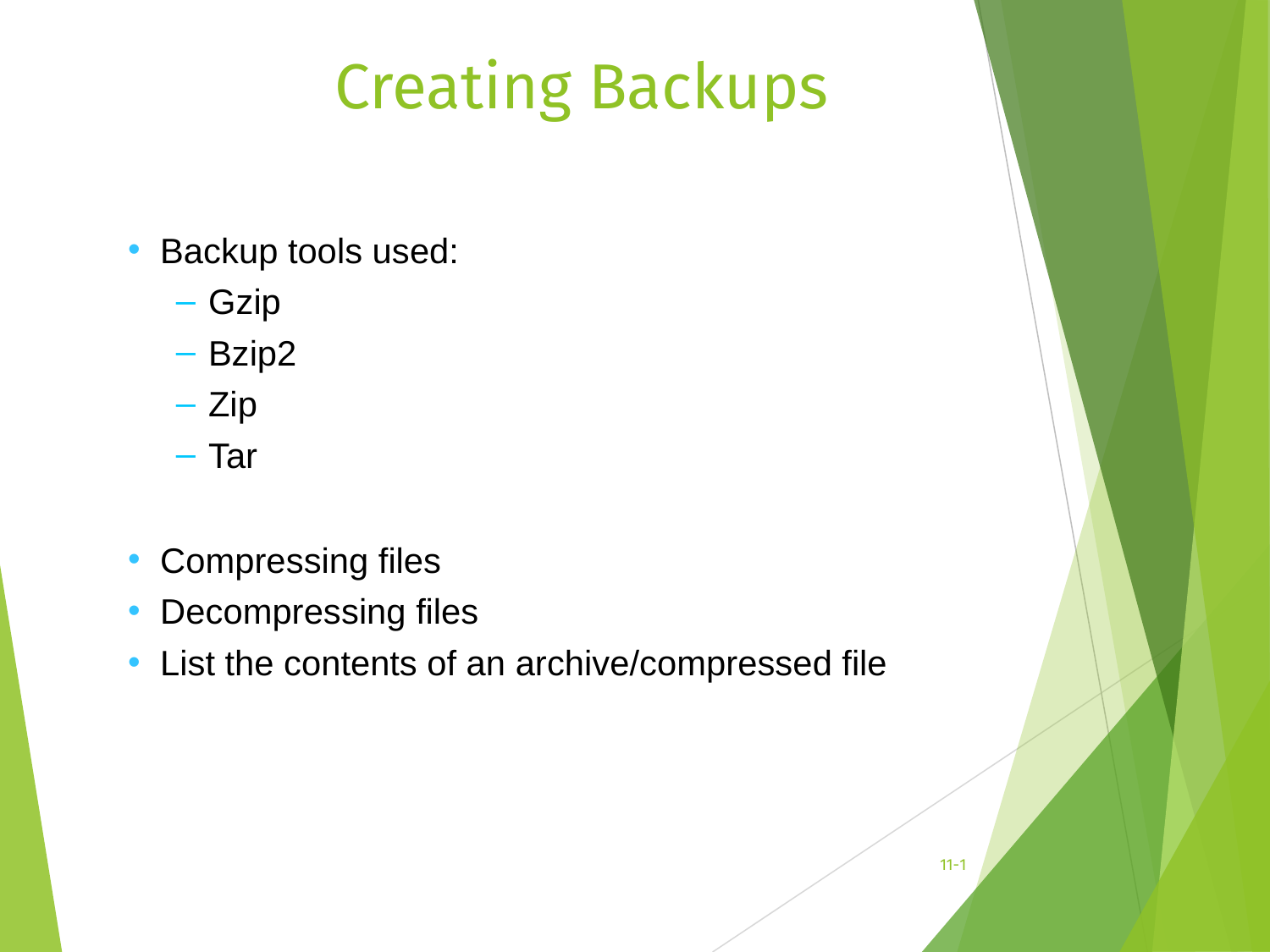

# Creating Backups
Backup tools used:
Gzip
Bzip2
Zip
Tar

Compressing files
Decompressing files
List the contents of an archive/compressed file
11-1